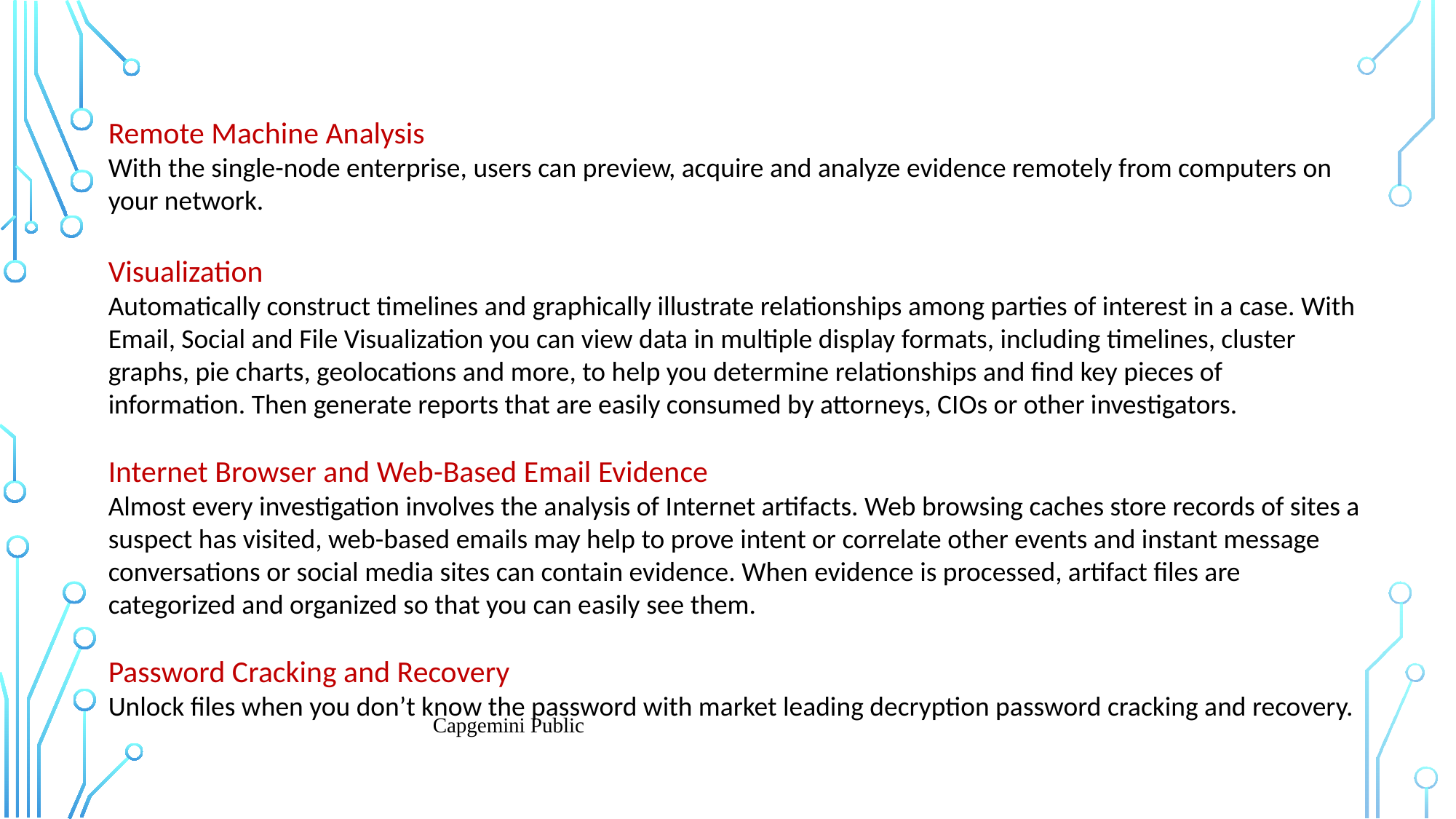

Remote Machine Analysis
With the single-node enterprise, users can preview, acquire and analyze evidence remotely from computers on your network.

Visualization
Automatically construct timelines and graphically illustrate relationships among parties of interest in a case. With Email, Social and File Visualization you can view data in multiple display formats, including timelines, cluster graphs, pie charts, geolocations and more, to help you determine relationships and find key pieces of information. Then generate reports that are easily consumed by attorneys, CIOs or other investigators.

Internet Browser and Web-Based Email Evidence
Almost every investigation involves the analysis of Internet artifacts. Web browsing caches store records of sites a
suspect has visited, web-based emails may help to prove intent or correlate other events and instant message
conversations or social media sites can contain evidence. When evidence is processed, artifact files are categorized and organized so that you can easily see them.

Password Cracking and Recovery
Unlock files when you don’t know the password with market leading decryption password cracking and recovery.

Capgemini Public